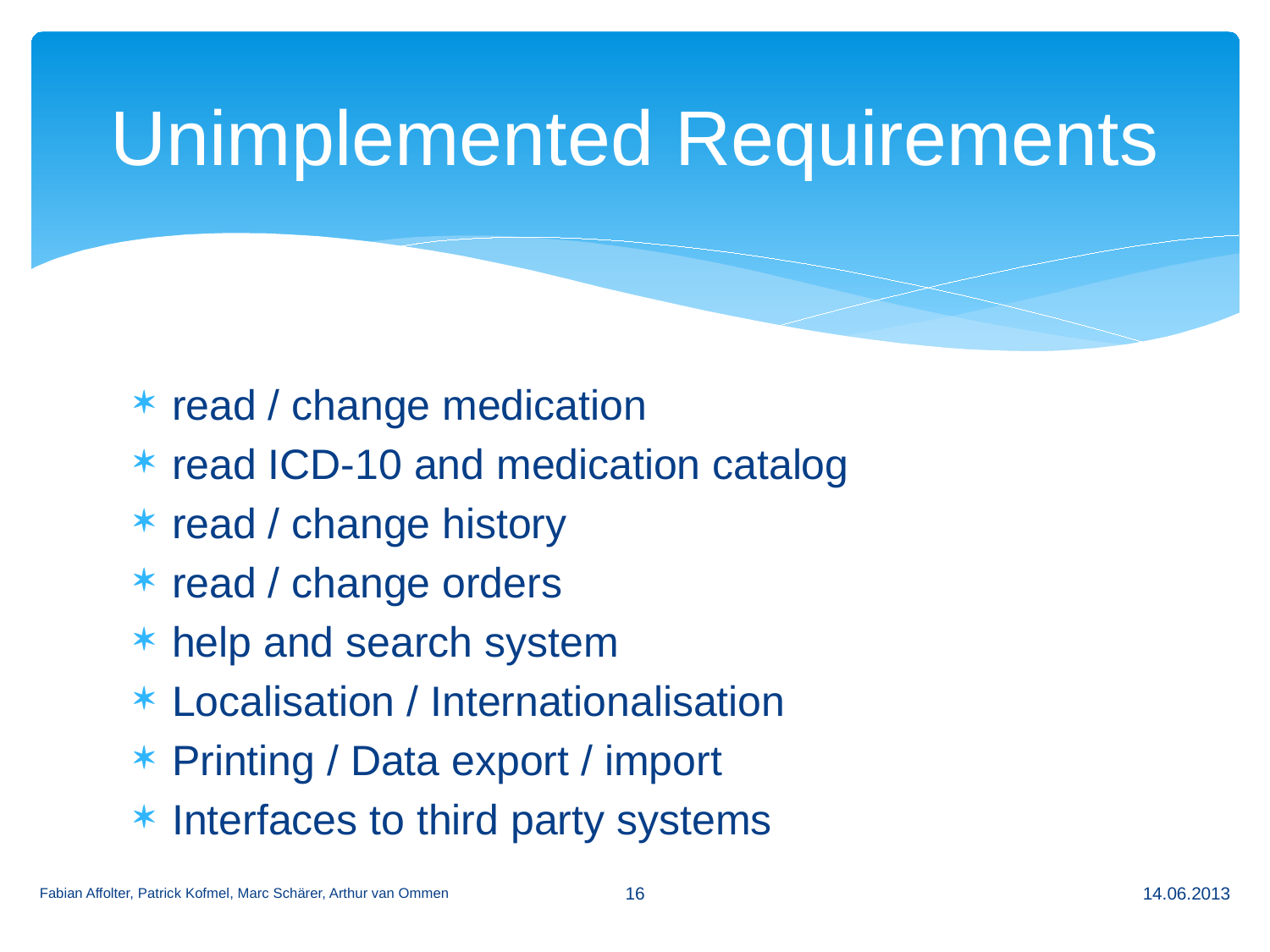

# Unimplemented Requirements
read / change medication
read ICD-10 and medication catalog
read / change history
read / change orders
help and search system
Localisation / Internationalisation
Printing / Data export / import
Interfaces to third party systems
16
Fabian Affolter, Patrick Kofmel, Marc Schärer, Arthur van Ommen
14.06.2013